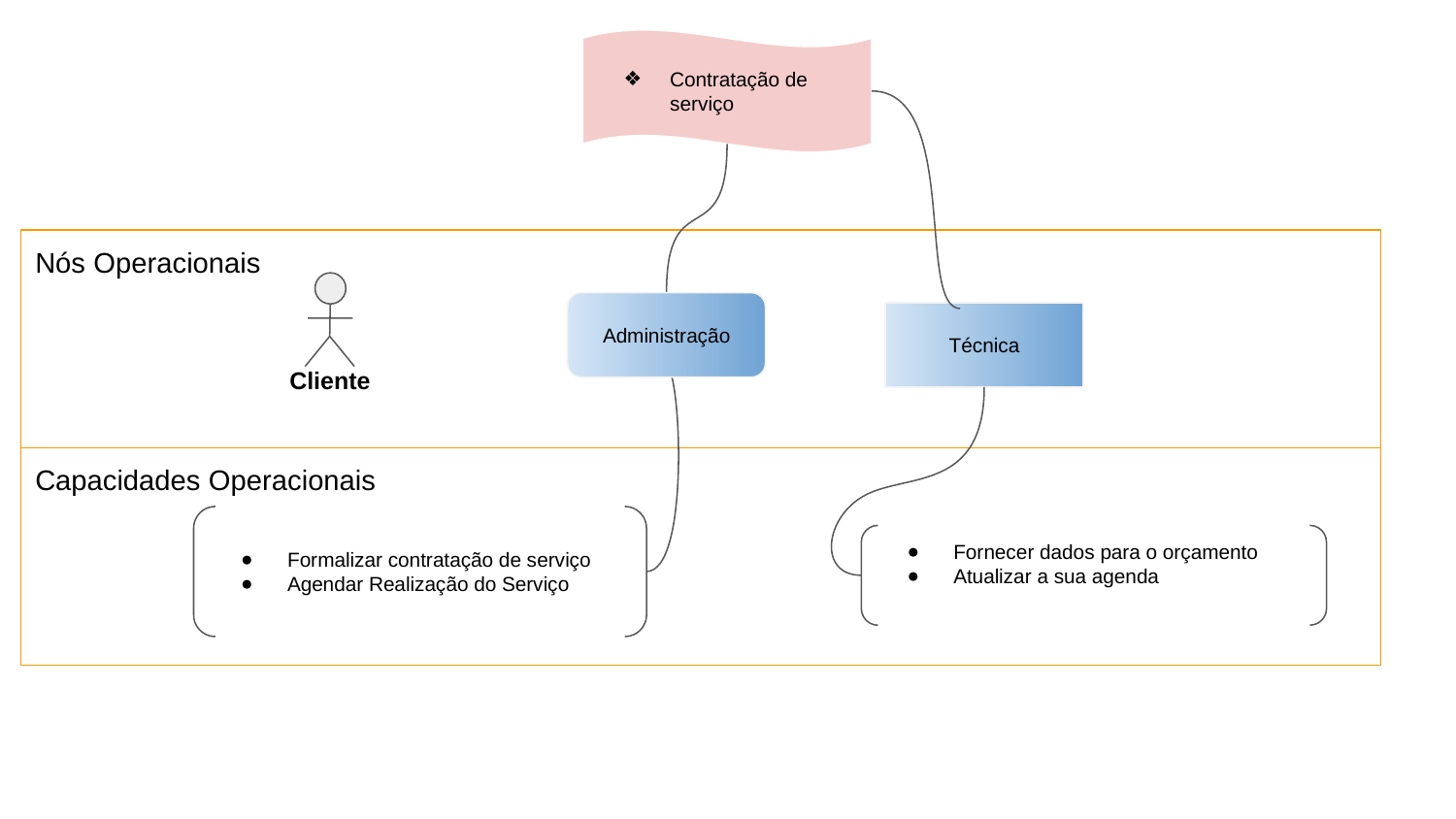

Contratação de serviço
Nós Operacionais

Cliente
Administração
Técnica
Capacidades Operacionais
Formalizar contratação de serviço
Agendar Realização do Serviço
Fornecer dados para o orçamento
Atualizar a sua agenda